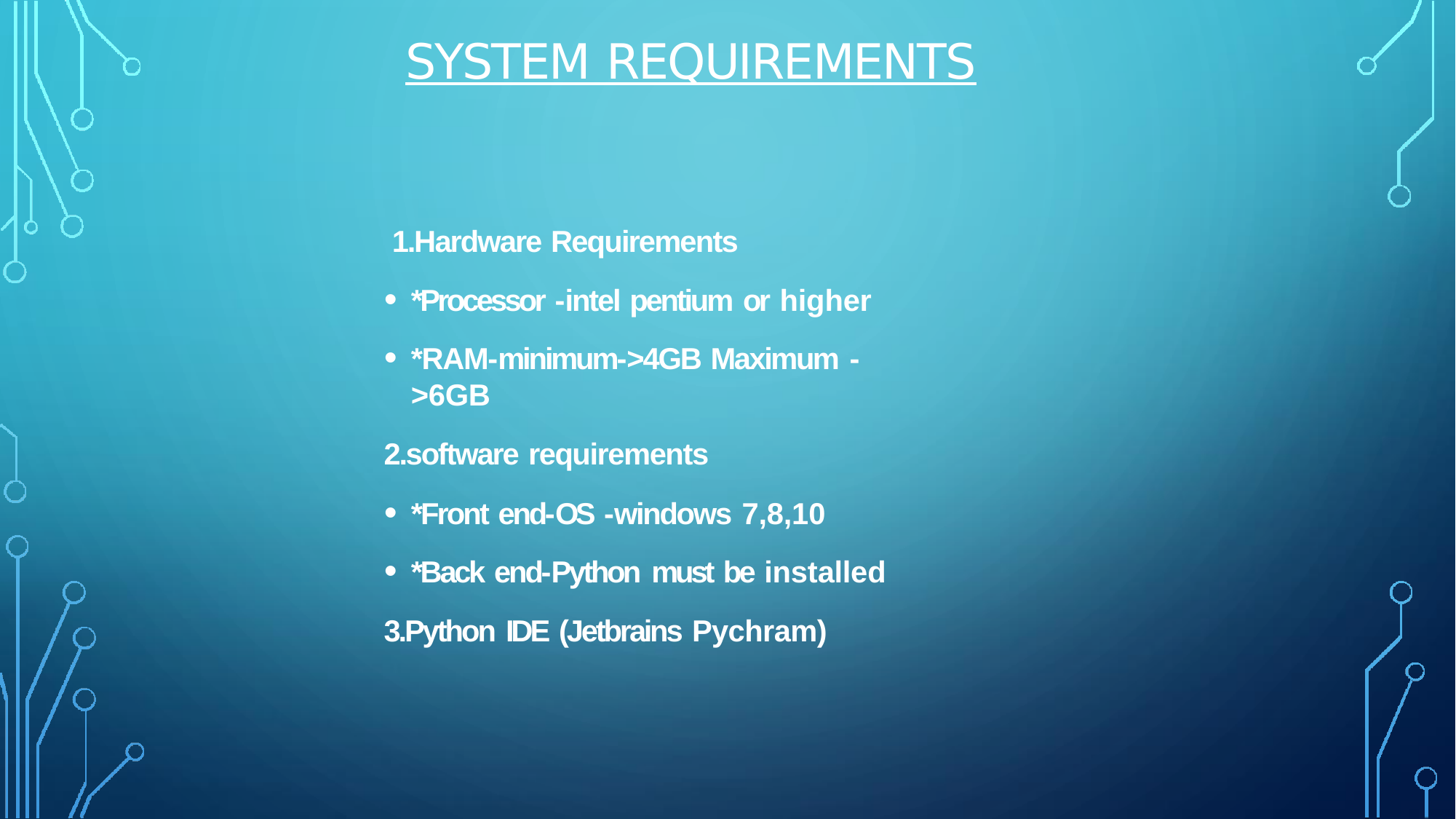

# SYSTEM REQUIREMENTS
1.Hardware Requirements
*Processor -intel pentium or higher
*RAM-minimum->4GB Maximum ->6GB
2.software requirements
*Front end-OS -windows 7,8,10
*Back end-Python must be installed
3.Python IDE (Jetbrains Pychram)